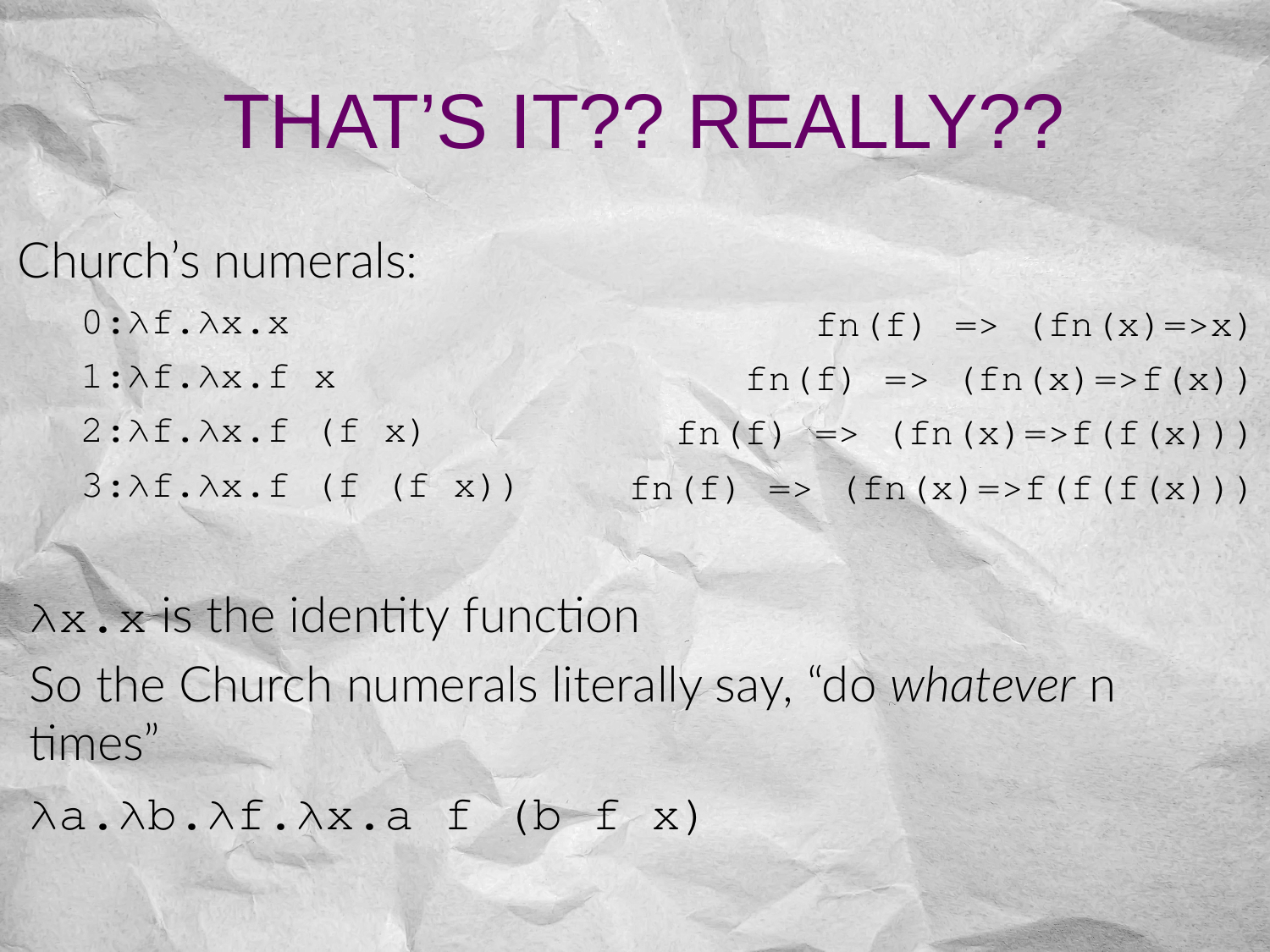

# That’s it?? Really??
Church’s numerals:
0:λf.λx.x
1:λf.λx.f x
2:λf.λx.f (f x)
3:λf.λx.f (f (f x))

fn(f) => (fn(x)=>x)
fn(f) => (fn(x)=>f(x))
fn(f) => (fn(x)=>f(f(x)))
fn(f) => (fn(x)=>f(f(f(x)))
λx.x is the identity function
So the Church numerals literally say, “do whatever n times”
λa.λb.λf.λx.a f (b f x)